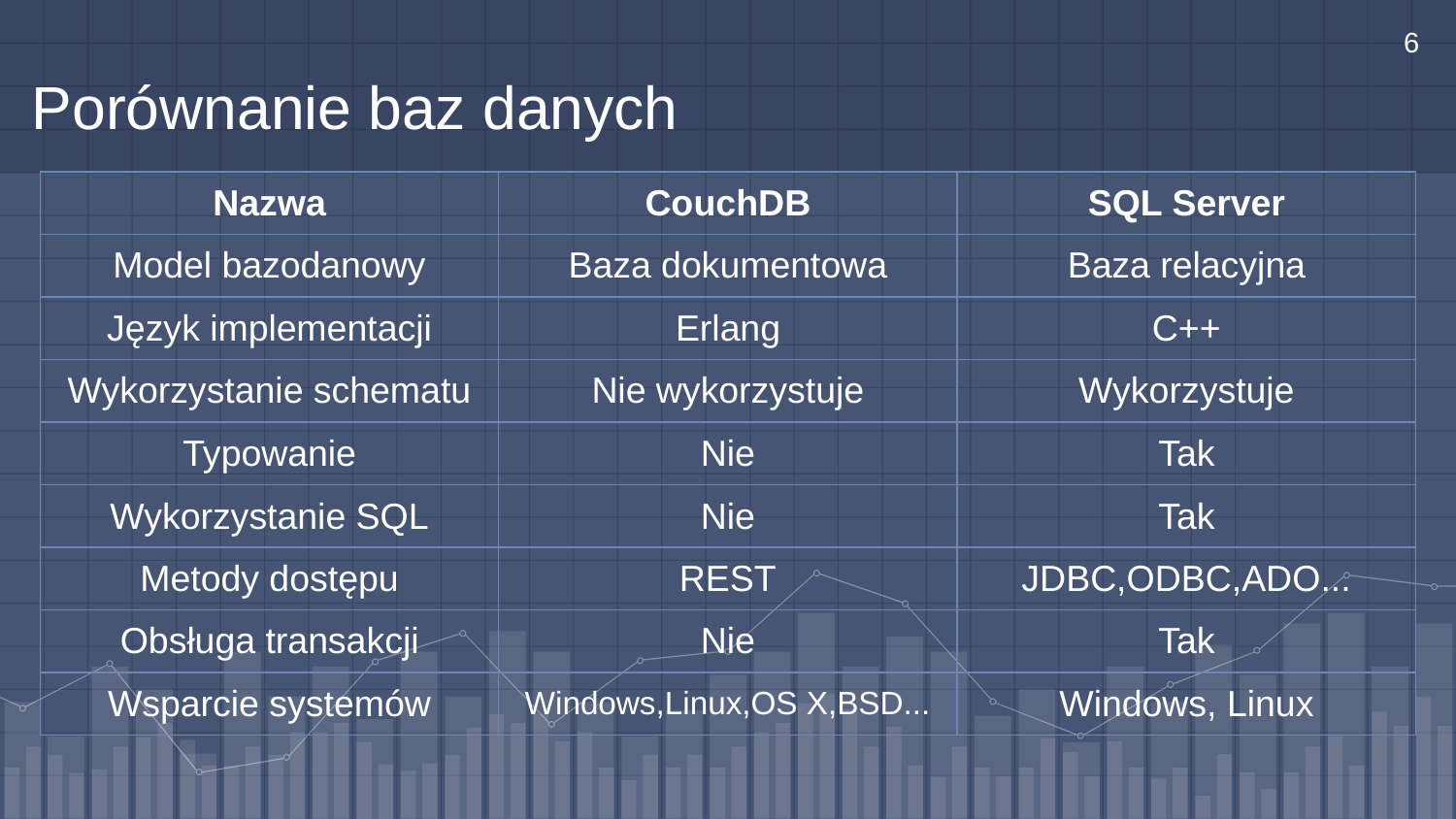

6
# Porównanie baz danych
| Nazwa | CouchDB | SQL Server |
| --- | --- | --- |
| Model bazodanowy | Baza dokumentowa | Baza relacyjna |
| Język implementacji | Erlang | C++ |
| Wykorzystanie schematu | Nie wykorzystuje | Wykorzystuje |
| Typowanie | Nie | Tak |
| Wykorzystanie SQL | Nie | Tak |
| Metody dostępu | REST | JDBC,ODBC,ADO... |
| Obsługa transakcji | Nie | Tak |
| Wsparcie systemów | Windows,Linux,OS X,BSD... | Windows, Linux |